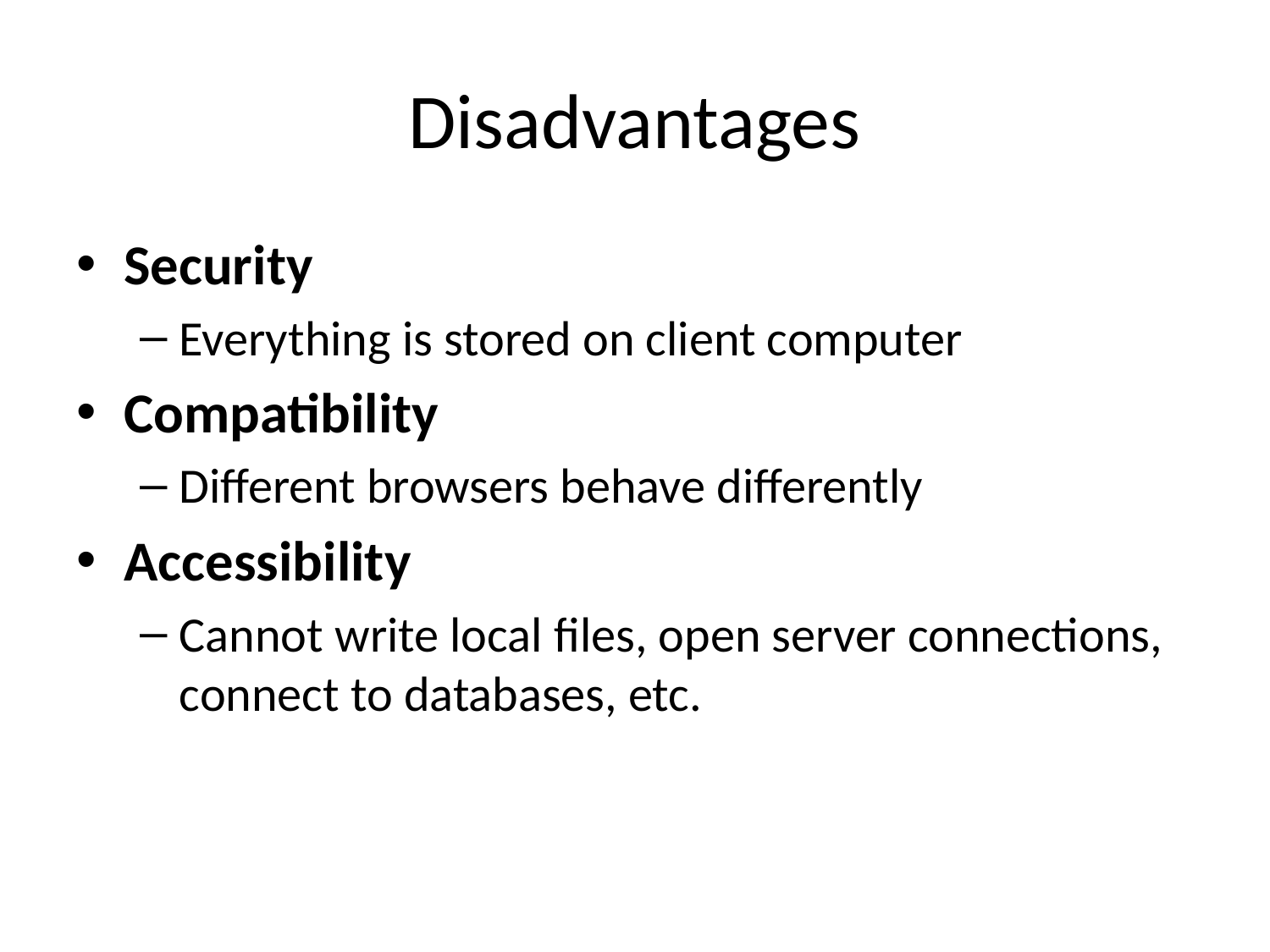

# Disadvantages
Security
Everything is stored on client computer
Compatibility
Different browsers behave differently
Accessibility
Cannot write local files, open server connections, connect to databases, etc.